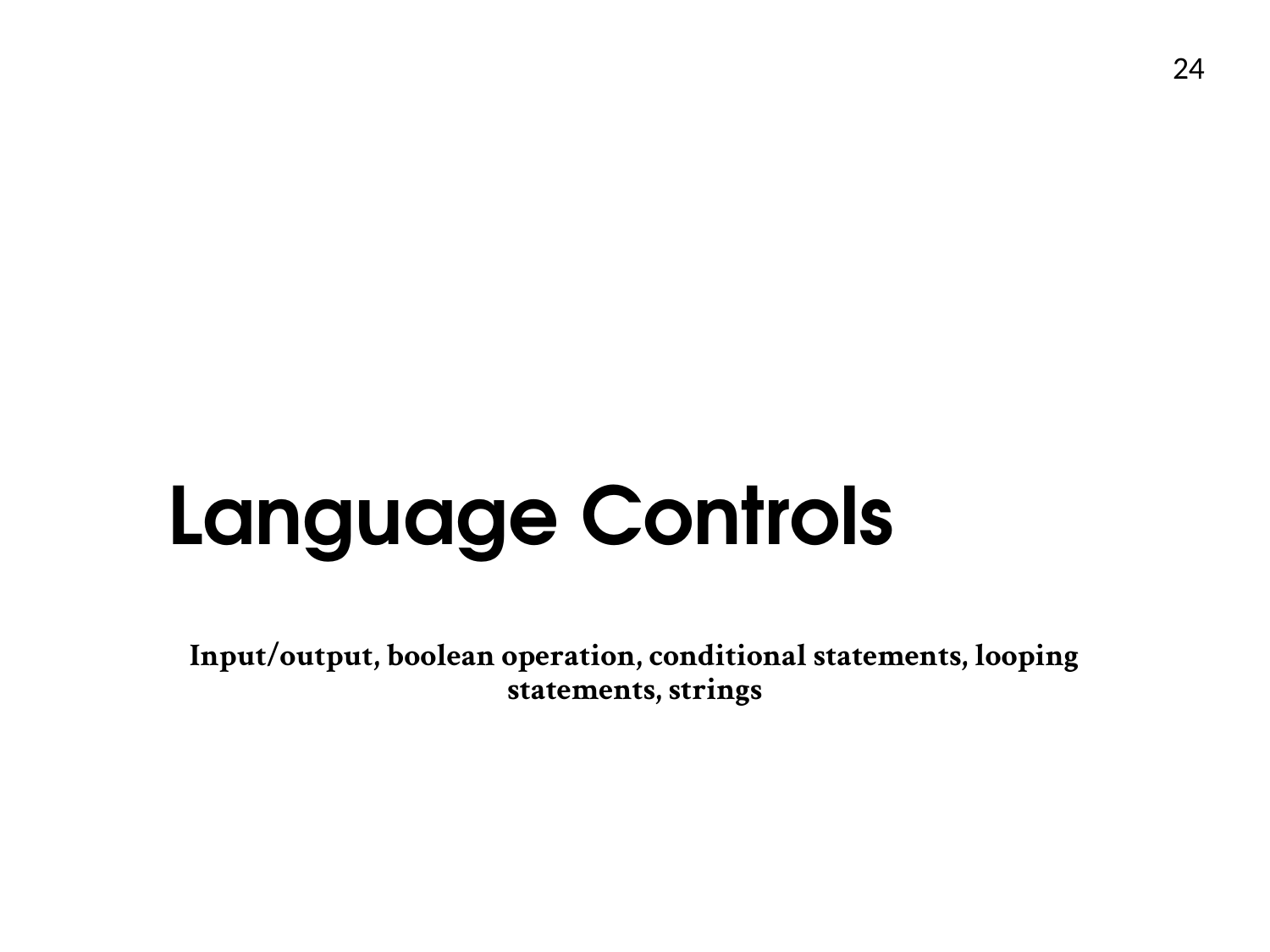

24
# Language Controls
Input/output, boolean operation, conditional statements, looping statements, strings